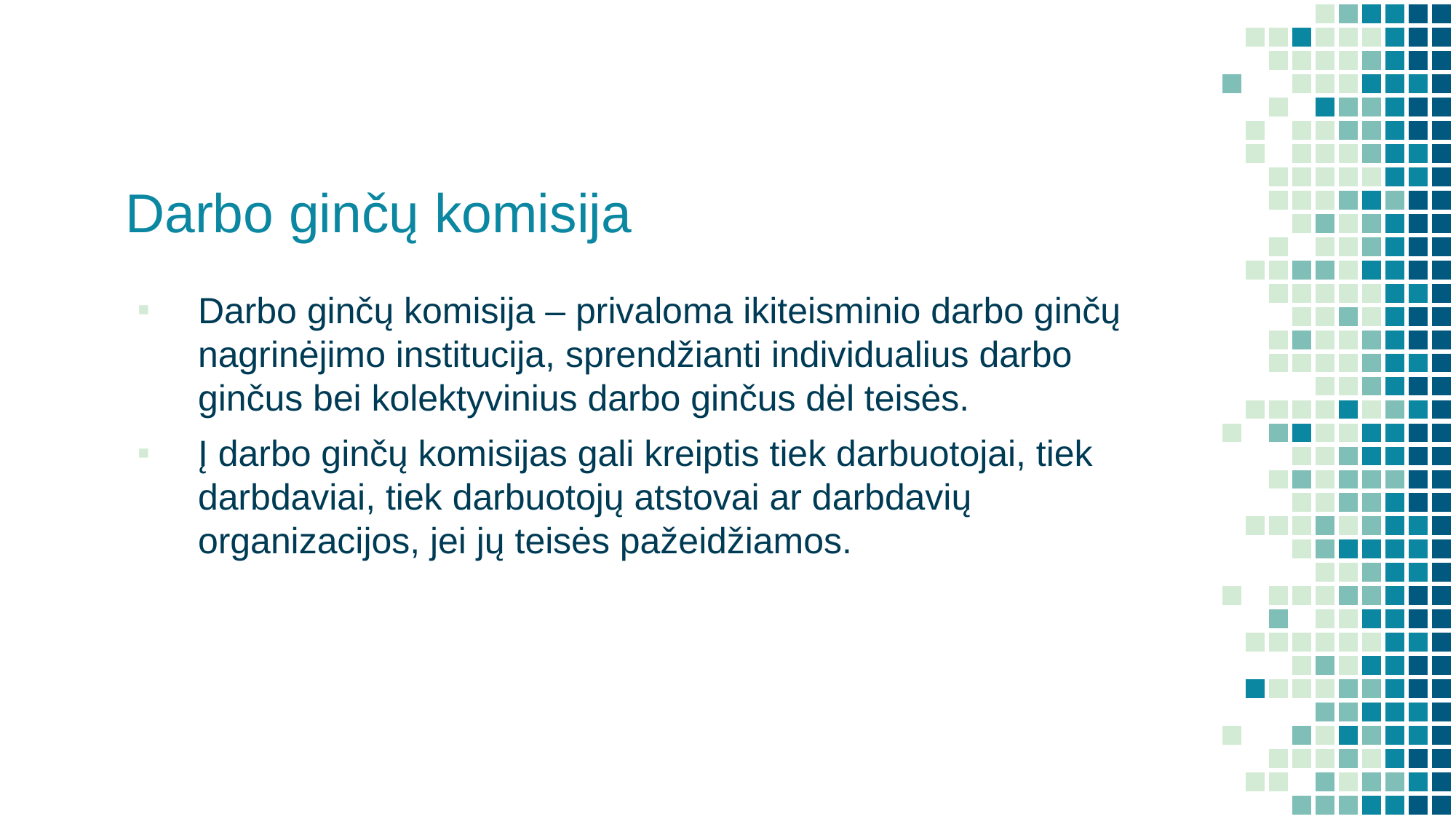

# Darbo ginčų komisija
Darbo ginčų komisija – privaloma ikiteisminio darbo ginčų nagrinėjimo institucija, sprendžianti individualius darbo ginčus bei kolektyvinius darbo ginčus dėl teisės.
Į darbo ginčų komisijas gali kreiptis tiek darbuotojai, tiek darbdaviai, tiek darbuotojų atstovai ar darbdavių organizacijos, jei jų teisės pažeidžiamos.